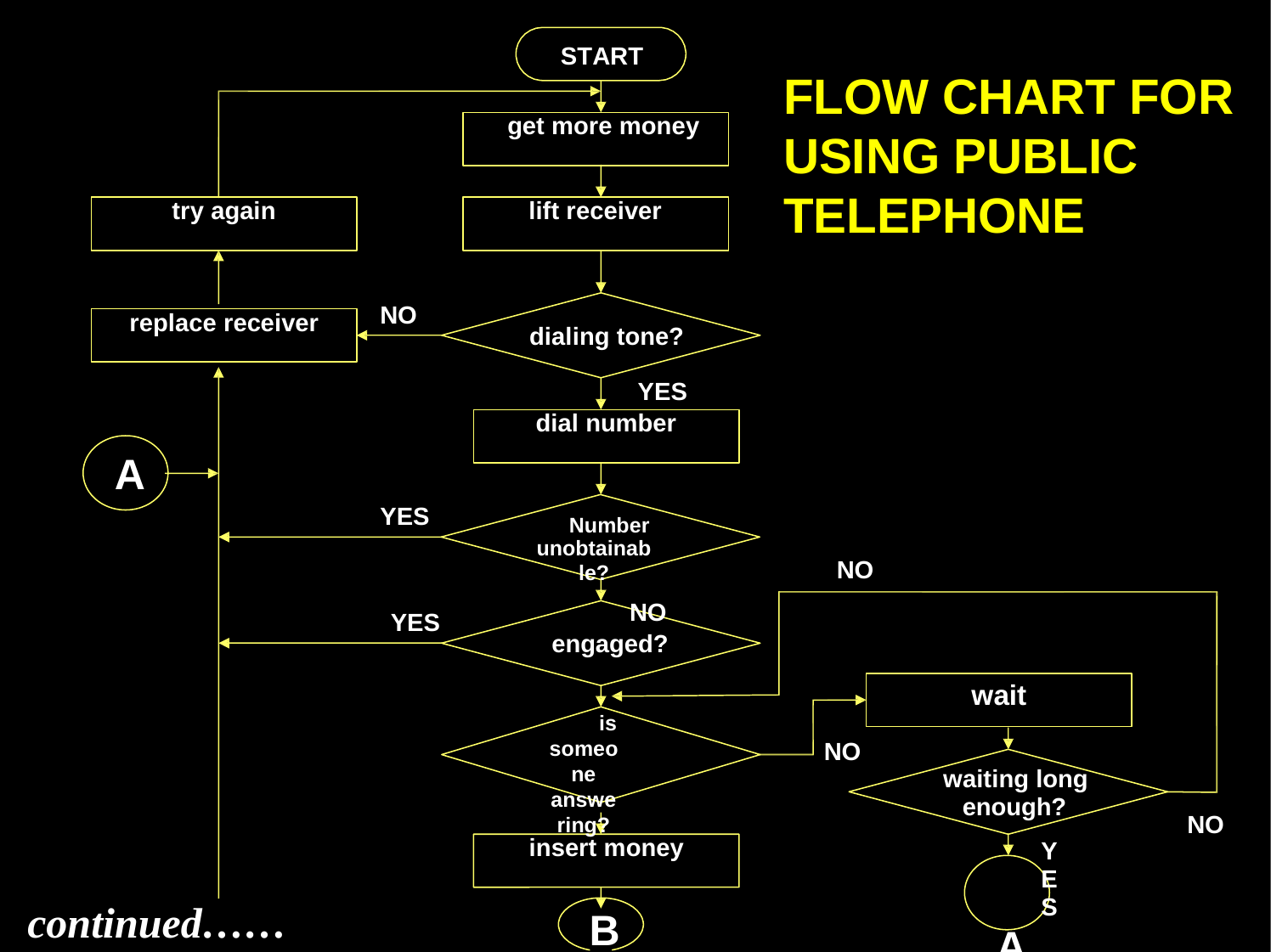

START
FLOW CHART FOR

get more money
USING PUBLIC

TELEPHONE

try again

lift receiver

NO

replace receiver
dialing tone?

YES

dial number

A

YES
Number
unobtainable?
NO

NO

YES
engaged?

wait

is
someone answering?

NO

waiting long
enough?
YES
A
NO

insert money

continued……
B